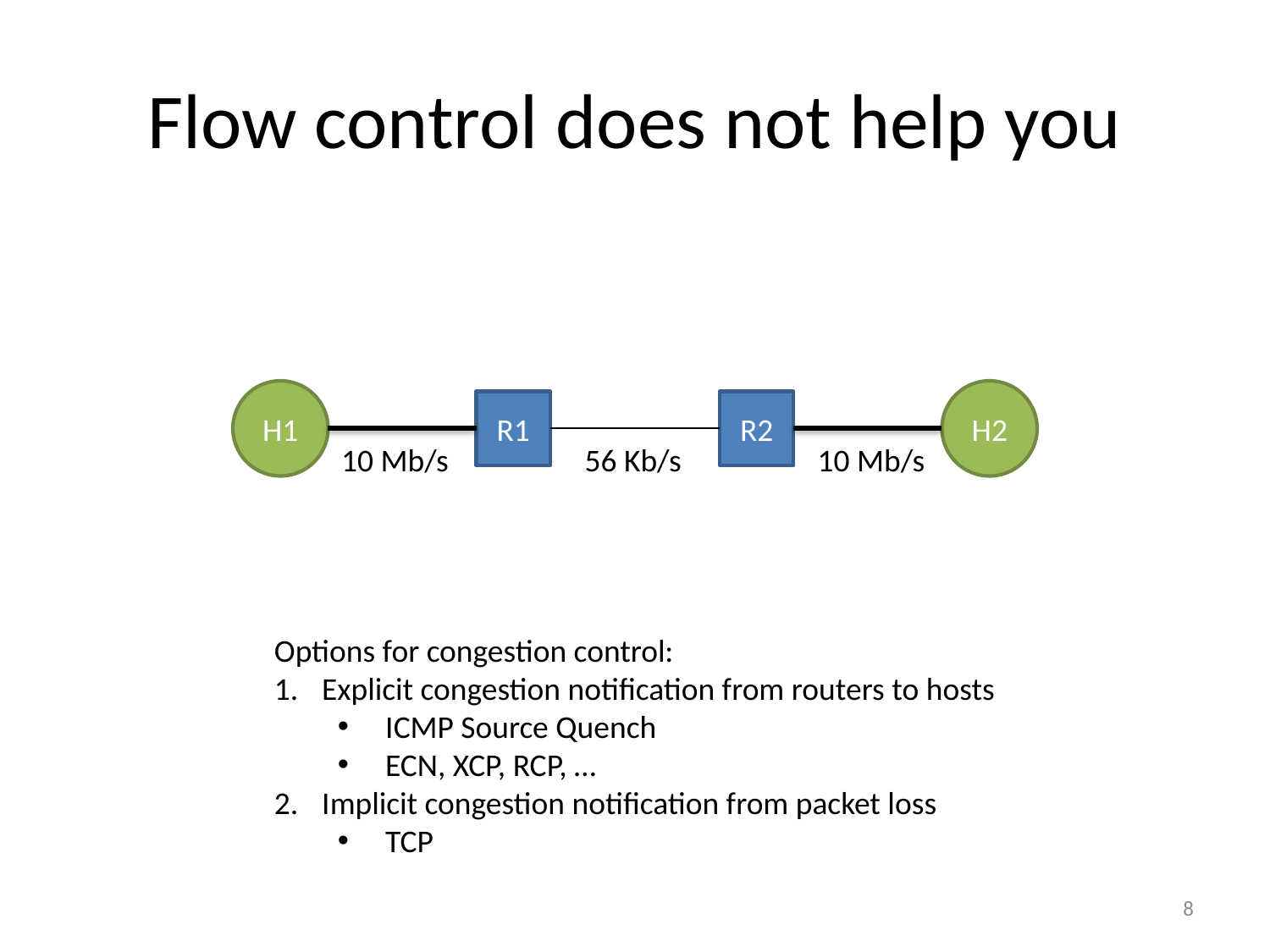

# Flow control does not help you
H1
H2
R1
R2
10 Mb/s
56 Kb/s
10 Mb/s
Options for congestion control:
Explicit congestion notification from routers to hosts
ICMP Source Quench
ECN, XCP, RCP, …
Implicit congestion notification from packet loss
TCP
8